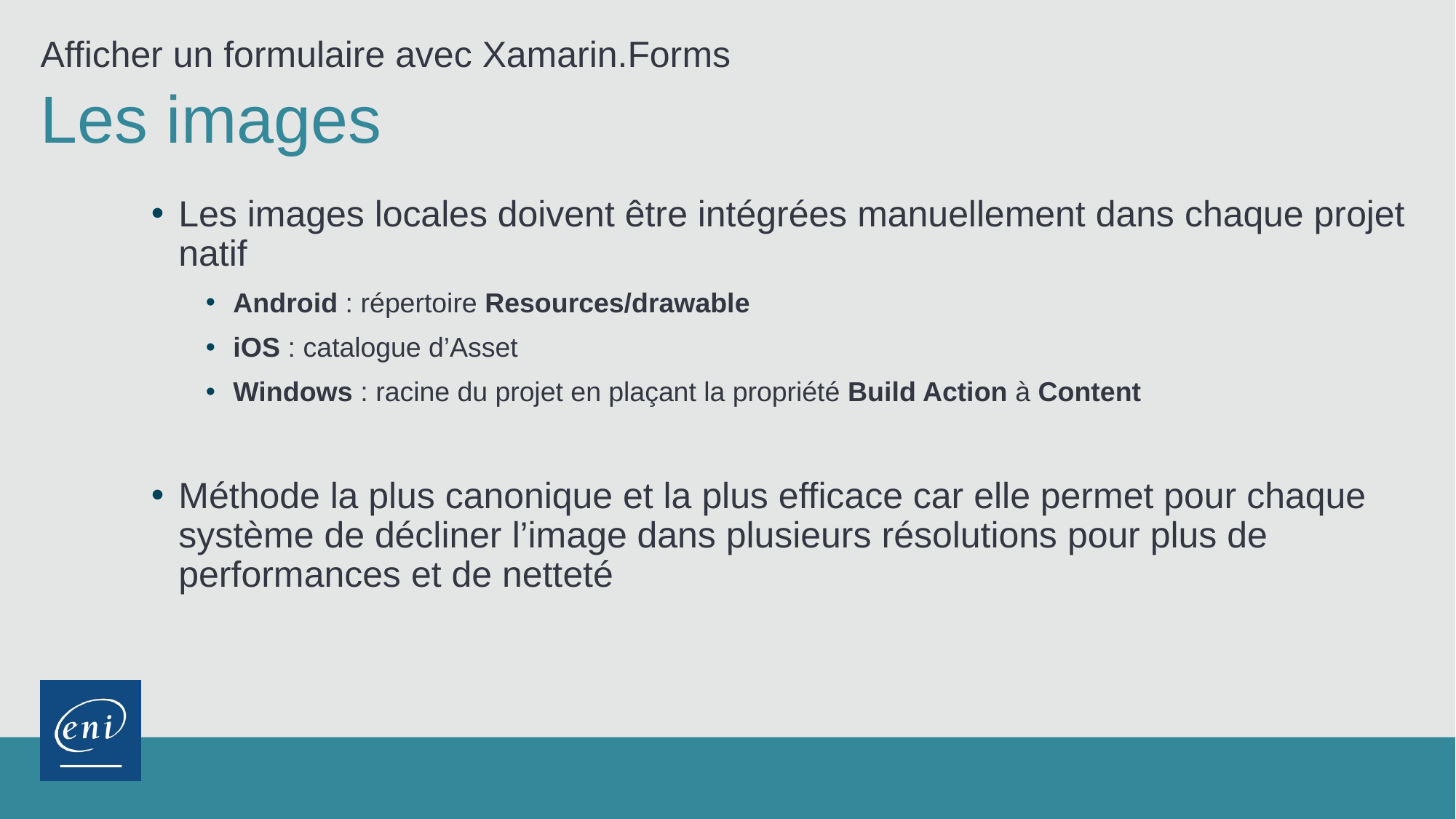

Afficher un formulaire avec Xamarin.Forms
Les images
Les images locales doivent être intégrées manuellement dans chaque projet natif
Android : répertoire Resources/drawable
iOS : catalogue d’Asset
Windows : racine du projet en plaçant la propriété Build Action à Content

Méthode la plus canonique et la plus efficace car elle permet pour chaque système de décliner l’image dans plusieurs résolutions pour plus de performances et de netteté